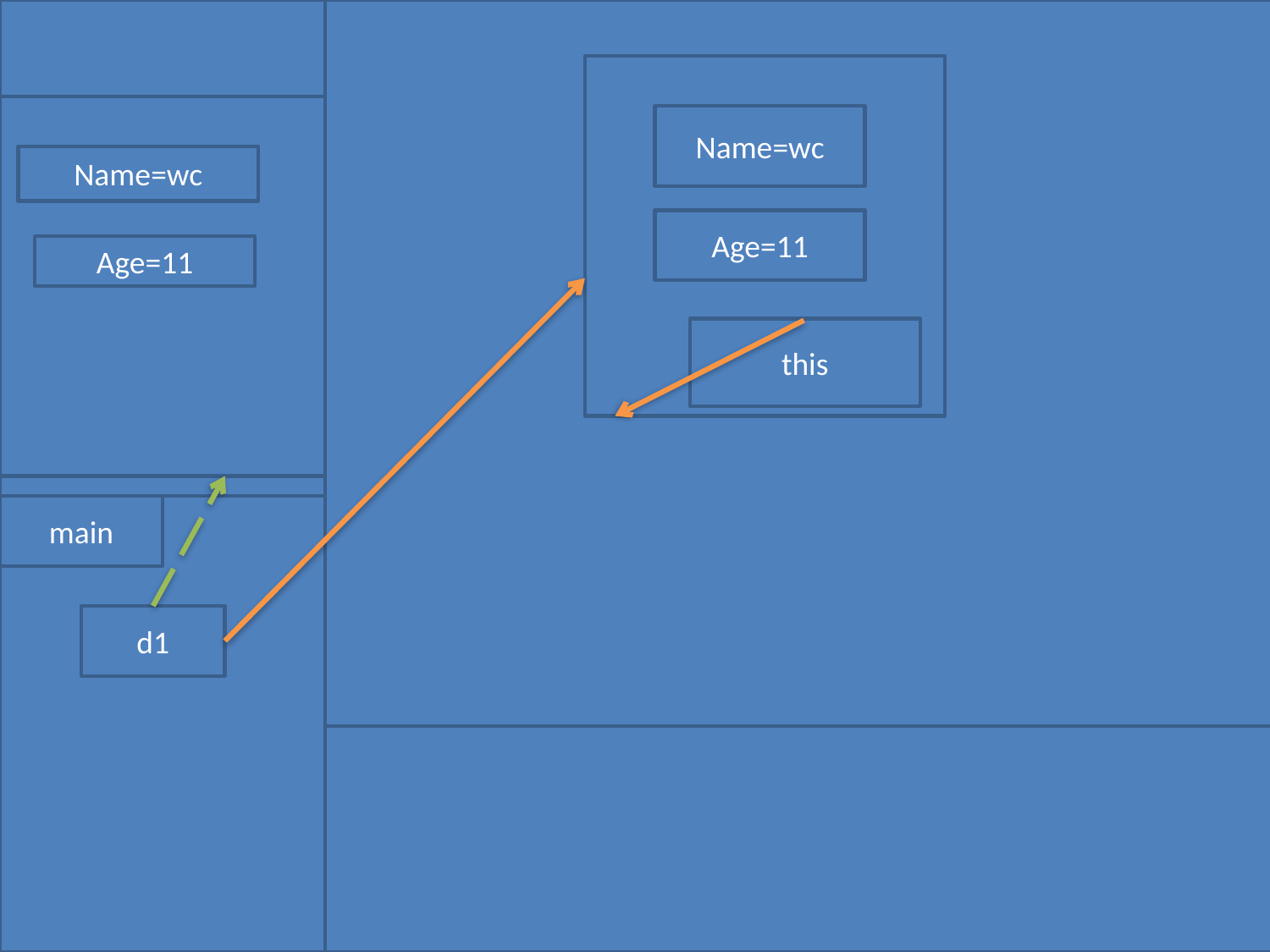

Name=wc
Name=wc
Age=11
Age=11
#
this

main

d1